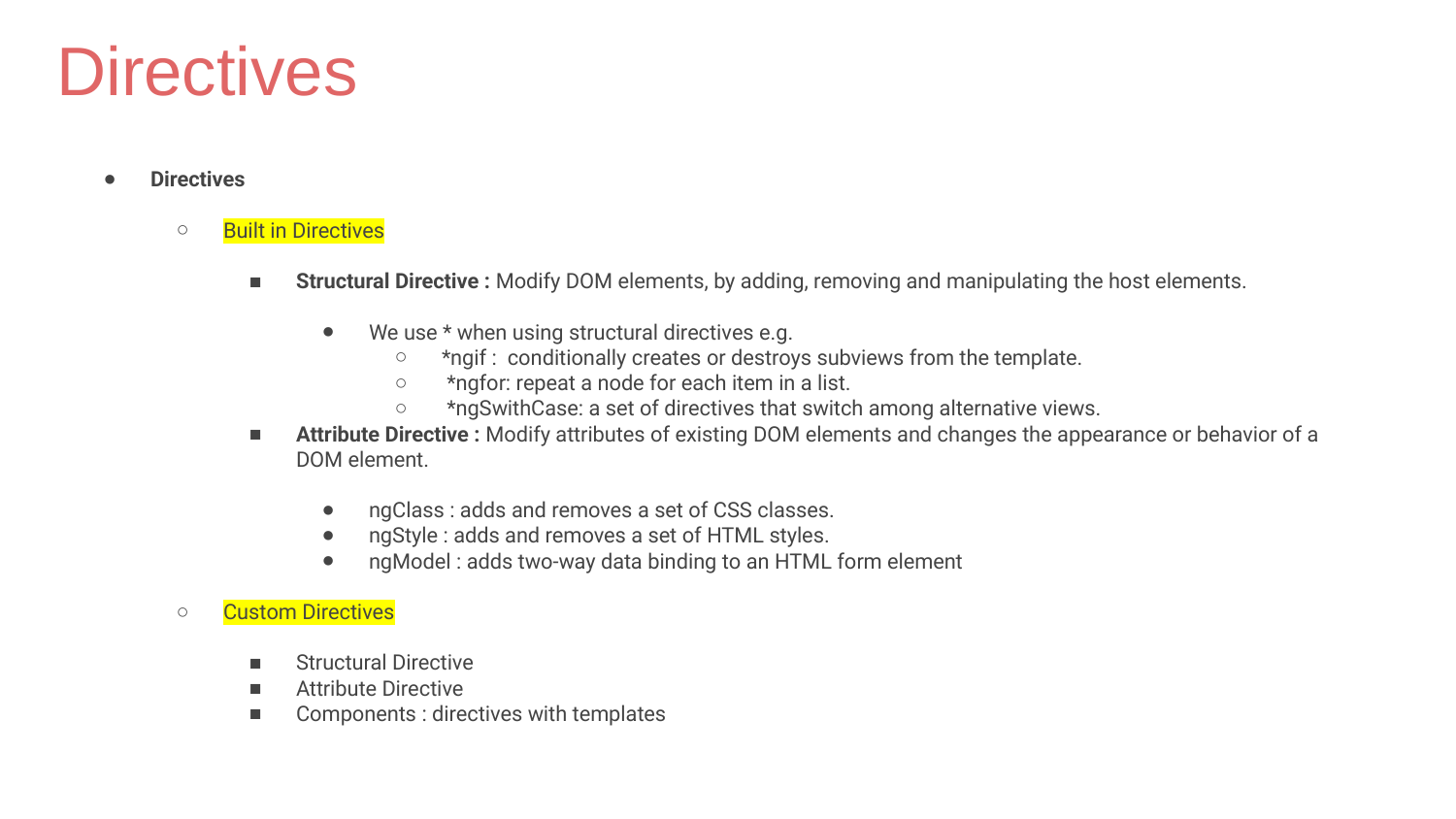

# Directives

Directives

Built in Directives

Structural Directive : Modify DOM elements, by adding, removing and manipulating the host elements.

We use * when using structural directives e.g.
*ngif :  conditionally creates or destroys subviews from the template.
 *ngfor: repeat a node for each item in a list.
 *ngSwithCase: a set of directives that switch among alternative views.
Attribute Directive : Modify attributes of existing DOM elements and changes the appearance or behavior of a DOM element.

ngClass : adds and removes a set of CSS classes.
ngStyle : adds and removes a set of HTML styles.
ngModel : adds two-way data binding to an HTML form element

Custom Directives

Structural Directive
Attribute Directive
Components : directives with templates